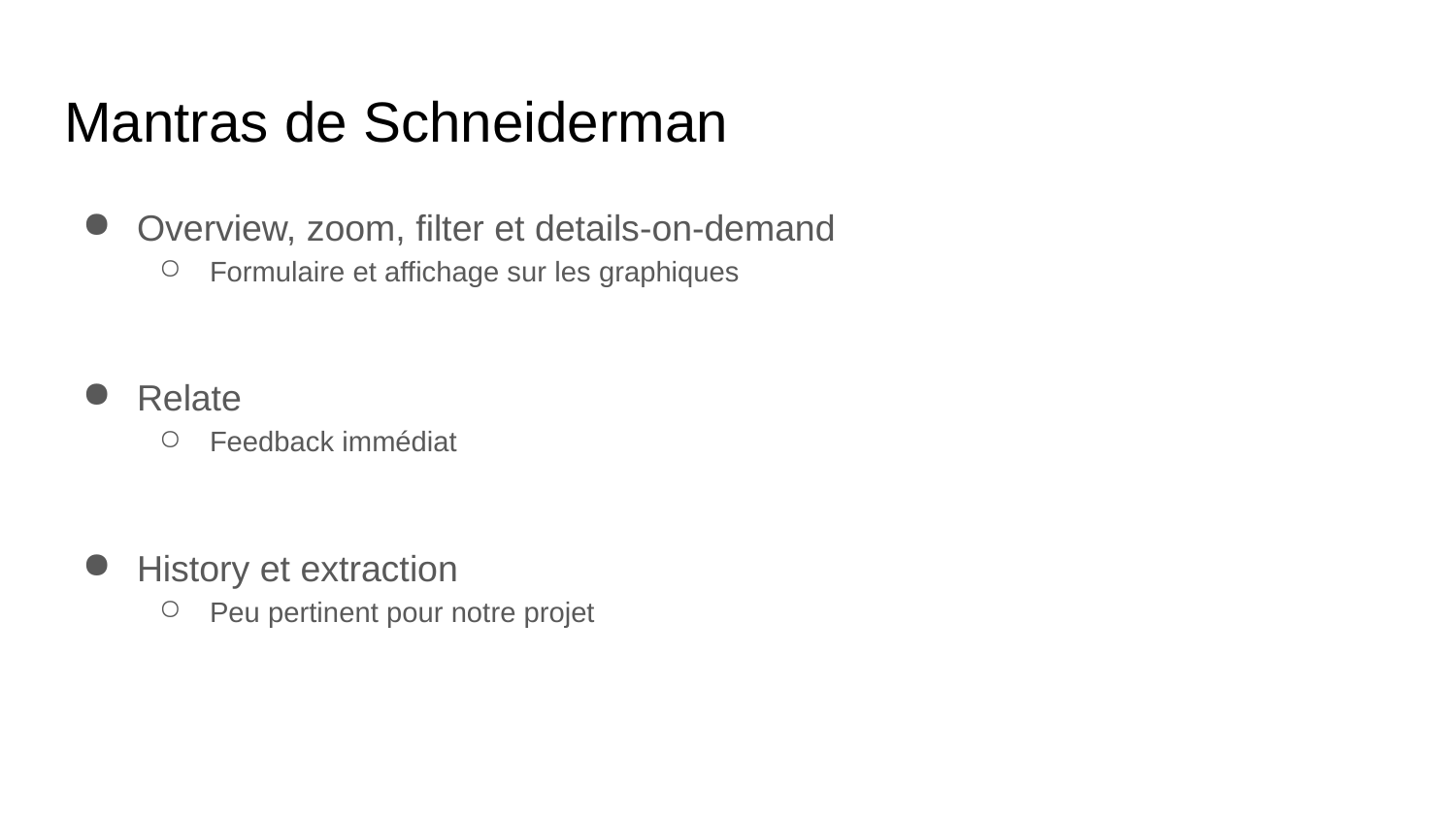

# Mantras de Schneiderman
Overview, zoom, filter et details-on-demand
Formulaire et affichage sur les graphiques

Relate
Feedback immédiat

History et extraction
Peu pertinent pour notre projet